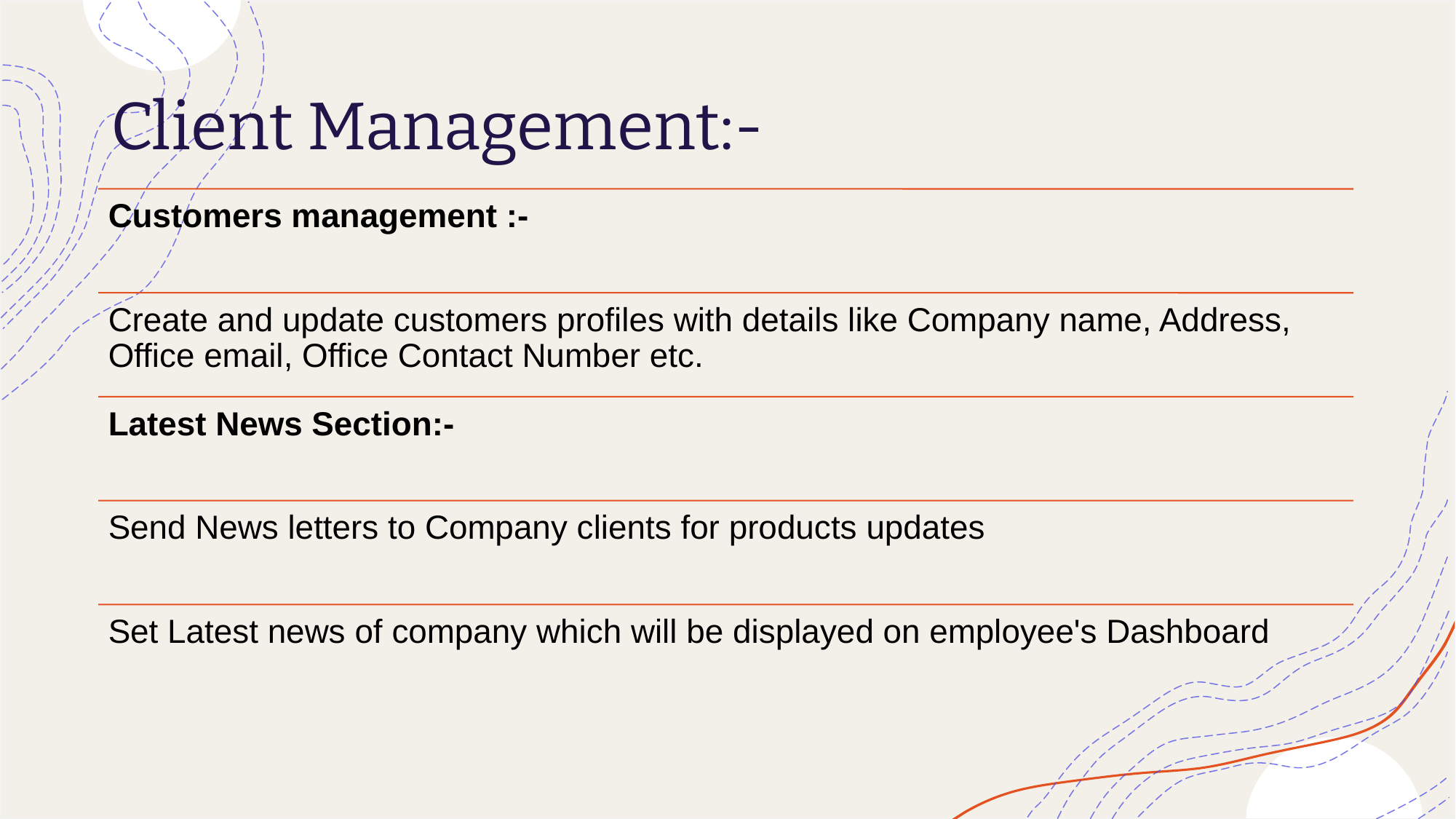

Client Management:-
Customers management :-
Create and update customers profiles with details like Company name, Address, Office email, Office Contact Number etc.
Latest News Section:-
Send News letters to Company clients for products updates
Set Latest news of company which will be displayed on employee's Dashboard